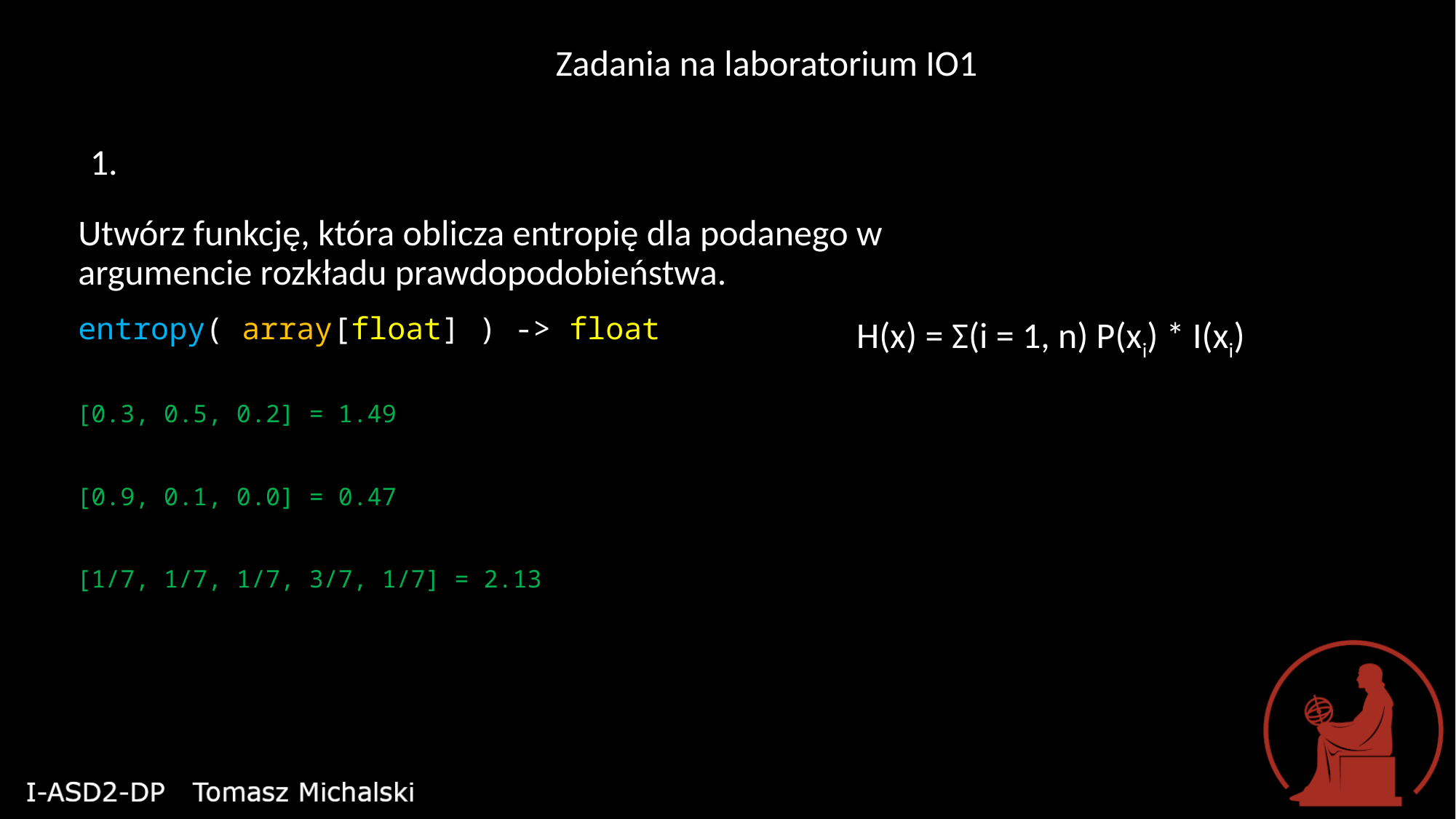

Zadania na laboratorium IO1
1.
Utwórz funkcję, która oblicza entropię dla podanego w argumencie rozkładu prawdopodobieństwa.
H(x) = Σ(i = 1, n) P(xi) * I(xi)
entropy( array[float] ) -> float
[0.3, 0.5, 0.2] = 1.49

[0.9, 0.1, 0.0] = 0.47

[1/7, 1/7, 1/7, 3/7, 1/7] = 2.13